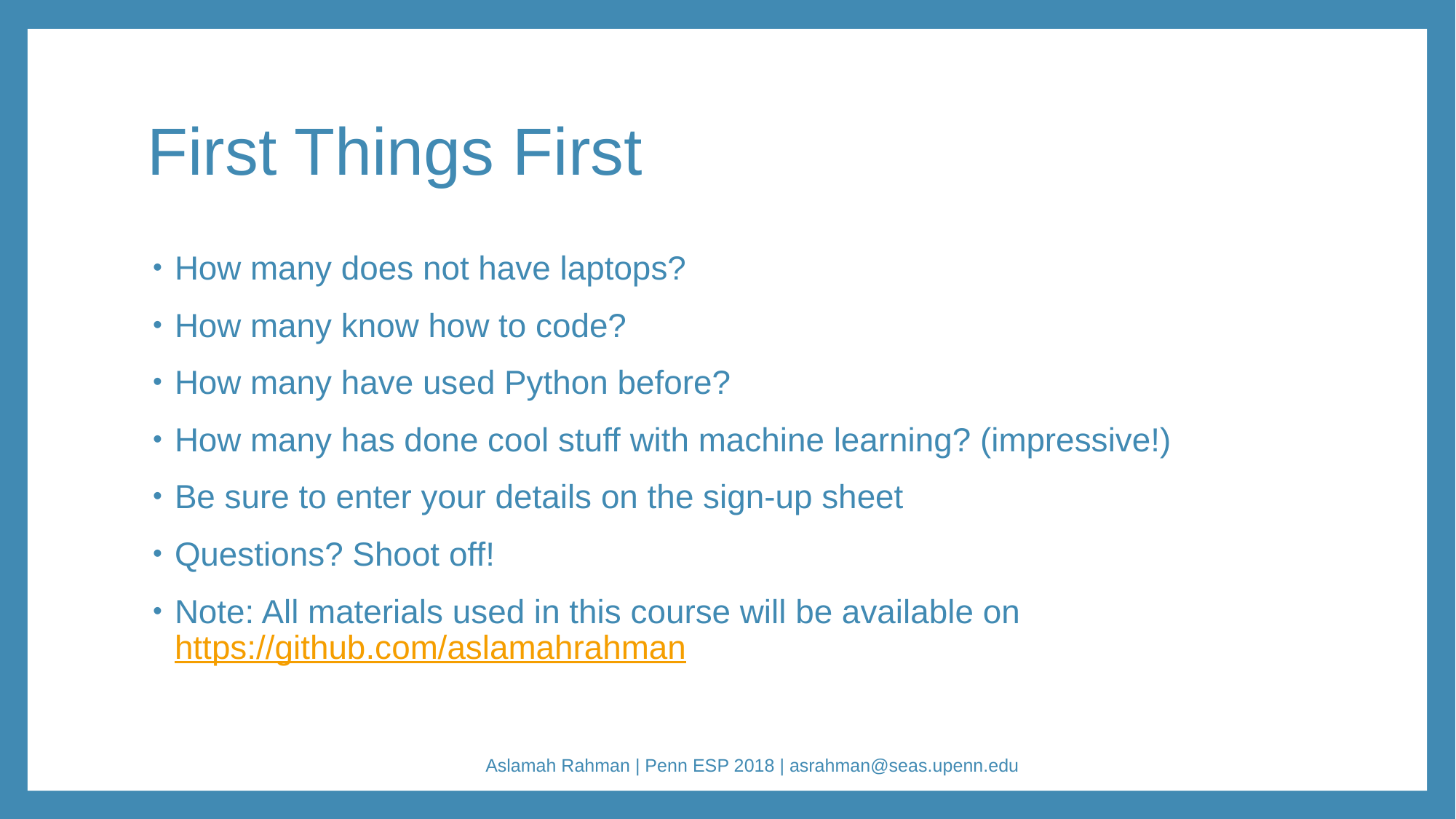

# First Things First
How many does not have laptops?
How many know how to code?
How many have used Python before?
How many has done cool stuff with machine learning? (impressive!)
Be sure to enter your details on the sign-up sheet
Questions? Shoot off!
Note: All materials used in this course will be available on https://github.com/aslamahrahman
Aslamah Rahman | Penn ESP 2018 | asrahman@seas.upenn.edu